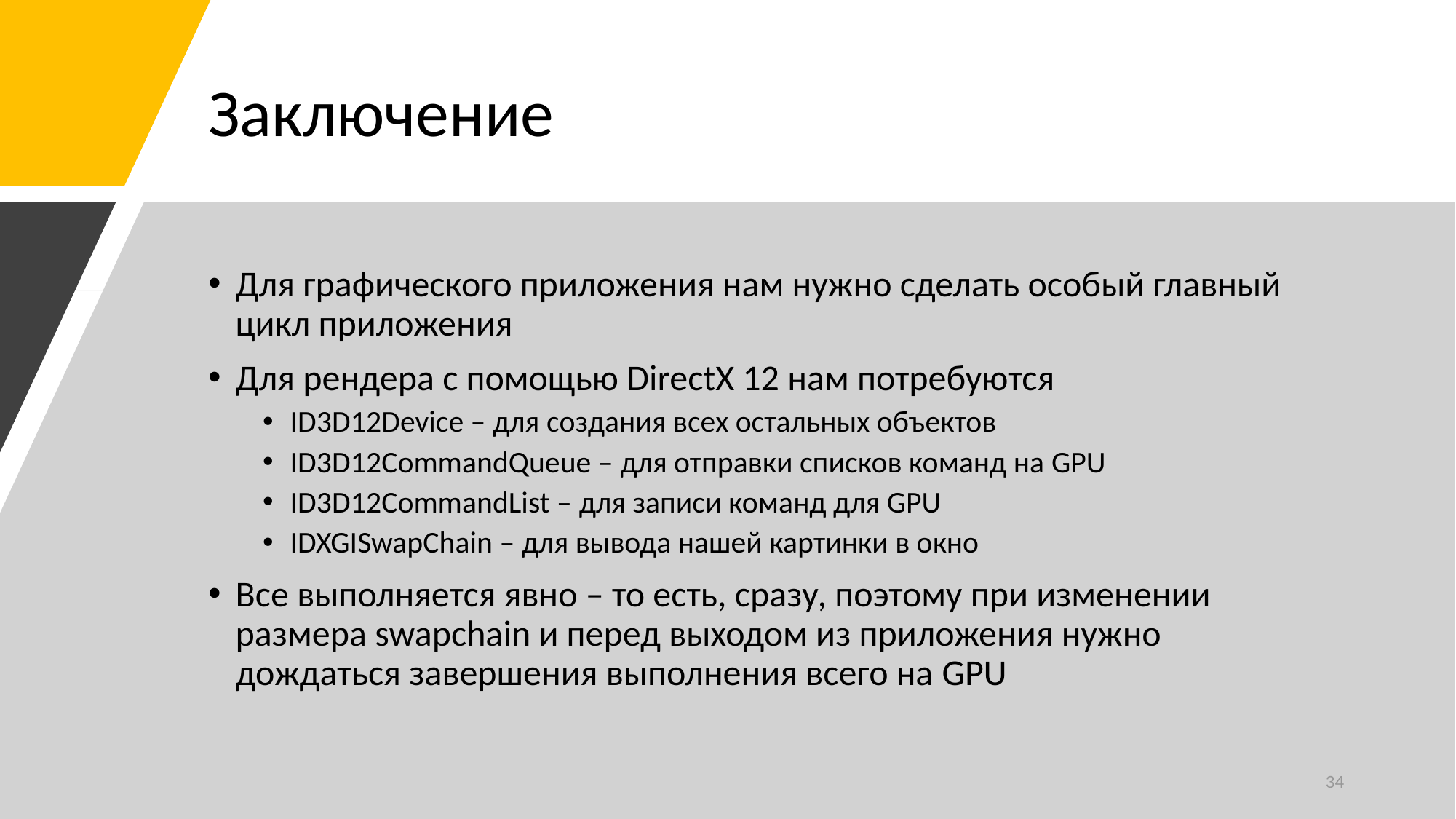

# Заключение

Для графического приложения нам нужно сделать особый главный цикл приложения
Для рендера с помощью DirectX 12 нам потребуются
ID3D12Device – для создания всех остальных объектов
ID3D12CommandQueue – для отправки списков команд на GPU
ID3D12CommandList – для записи команд для GPU
IDXGISwapChain – для вывода нашей картинки в окно
Все выполняется явно – то есть, сразу, поэтому при изменении размера swapchain и перед выходом из приложения нужно дождаться завершения выполнения всего на GPU
34